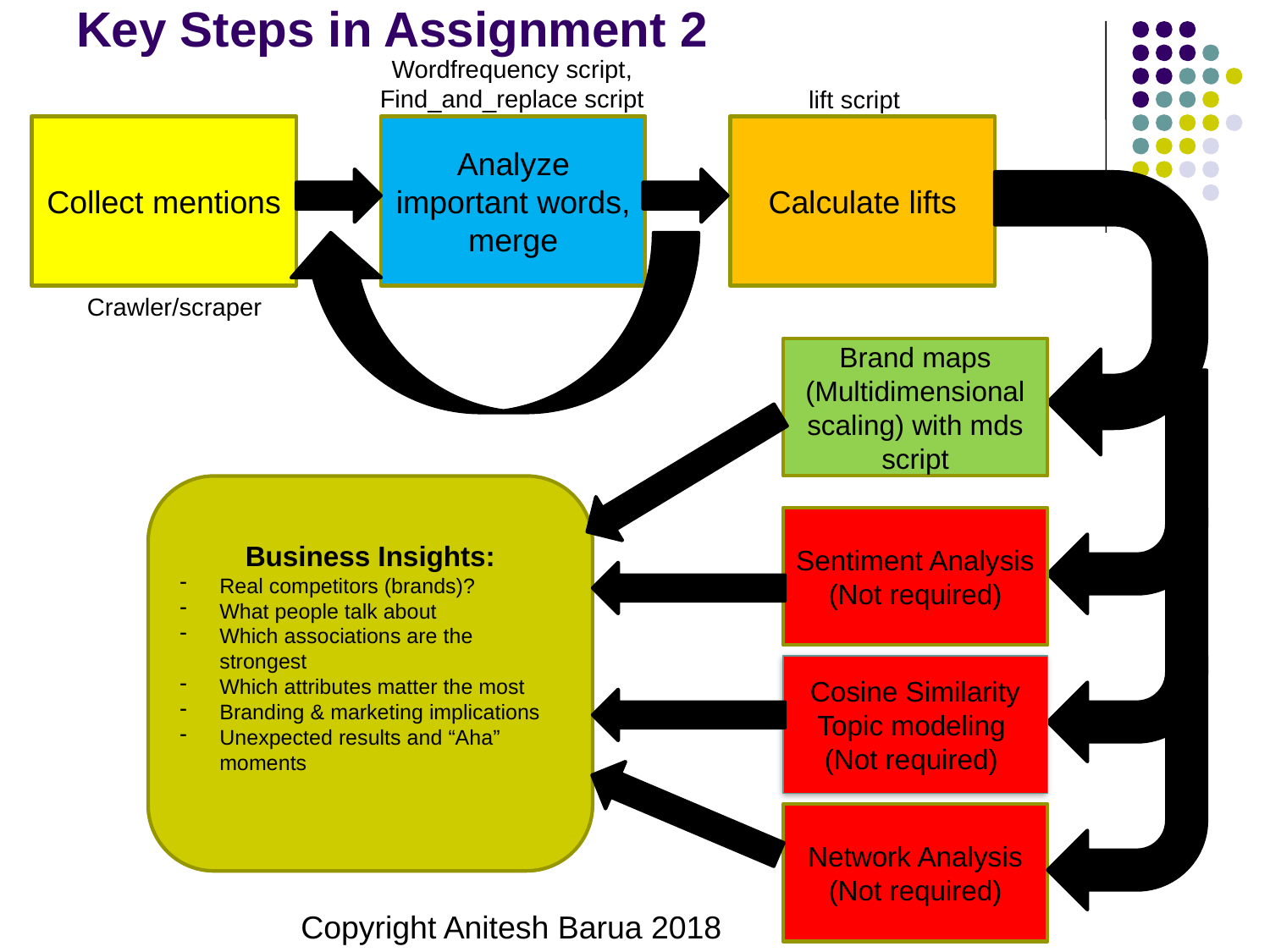

# Key Steps in Assignment 2
Wordfrequency script,
Find_and_replace script

lift script

Collect mentions
Analyze important words, merge

Calculate lifts

Crawler/scraper
Brand maps
(Multidimensional scaling) with mds script

Business Insights:
Real competitors (brands)?
What people talk about
Which associations are the strongest
Which attributes matter the most
Branding & marketing implications
Unexpected results and “Aha” moments

Sentiment Analysis (Not required)

Cosine Similarity Topic modeling
(Not required)

Network Analysis (Not required)
Copyright Anitesh Barua 2018